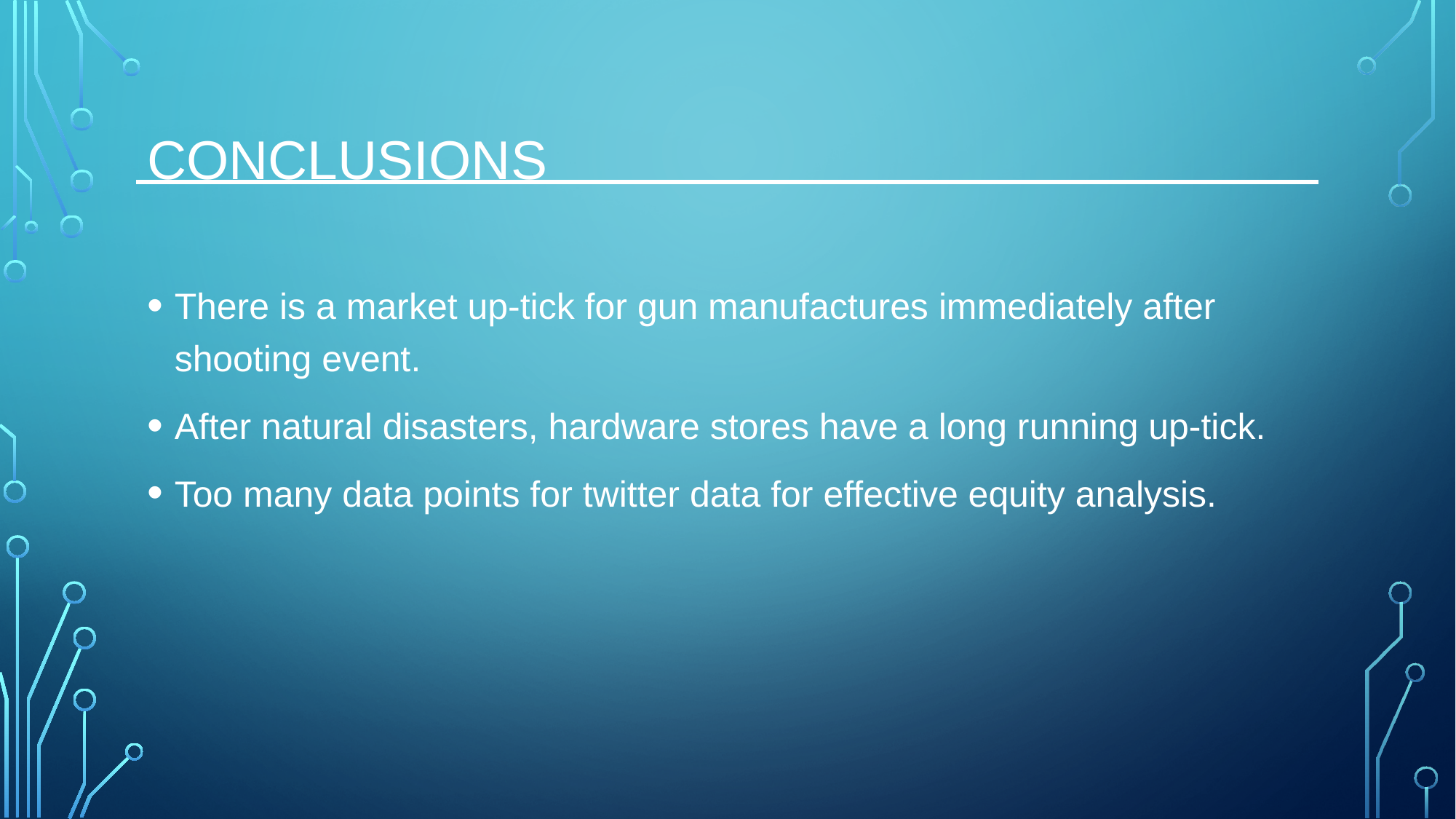

# Conclusions
There is a market up-tick for gun manufactures immediately after shooting event.
After natural disasters, hardware stores have a long running up-tick.
Too many data points for twitter data for effective equity analysis.